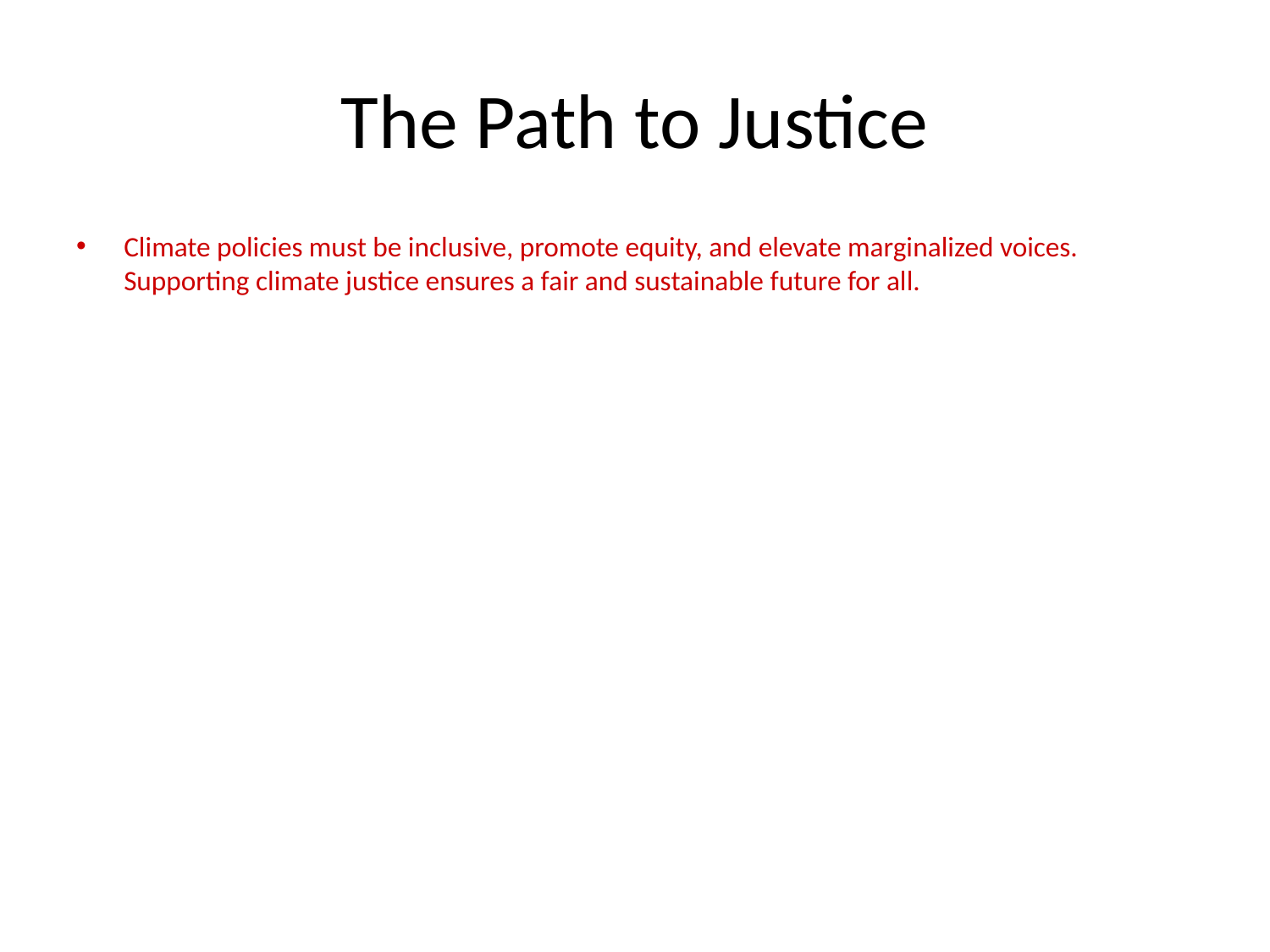

# The Path to Justice
Climate policies must be inclusive, promote equity, and elevate marginalized voices. Supporting climate justice ensures a fair and sustainable future for all.